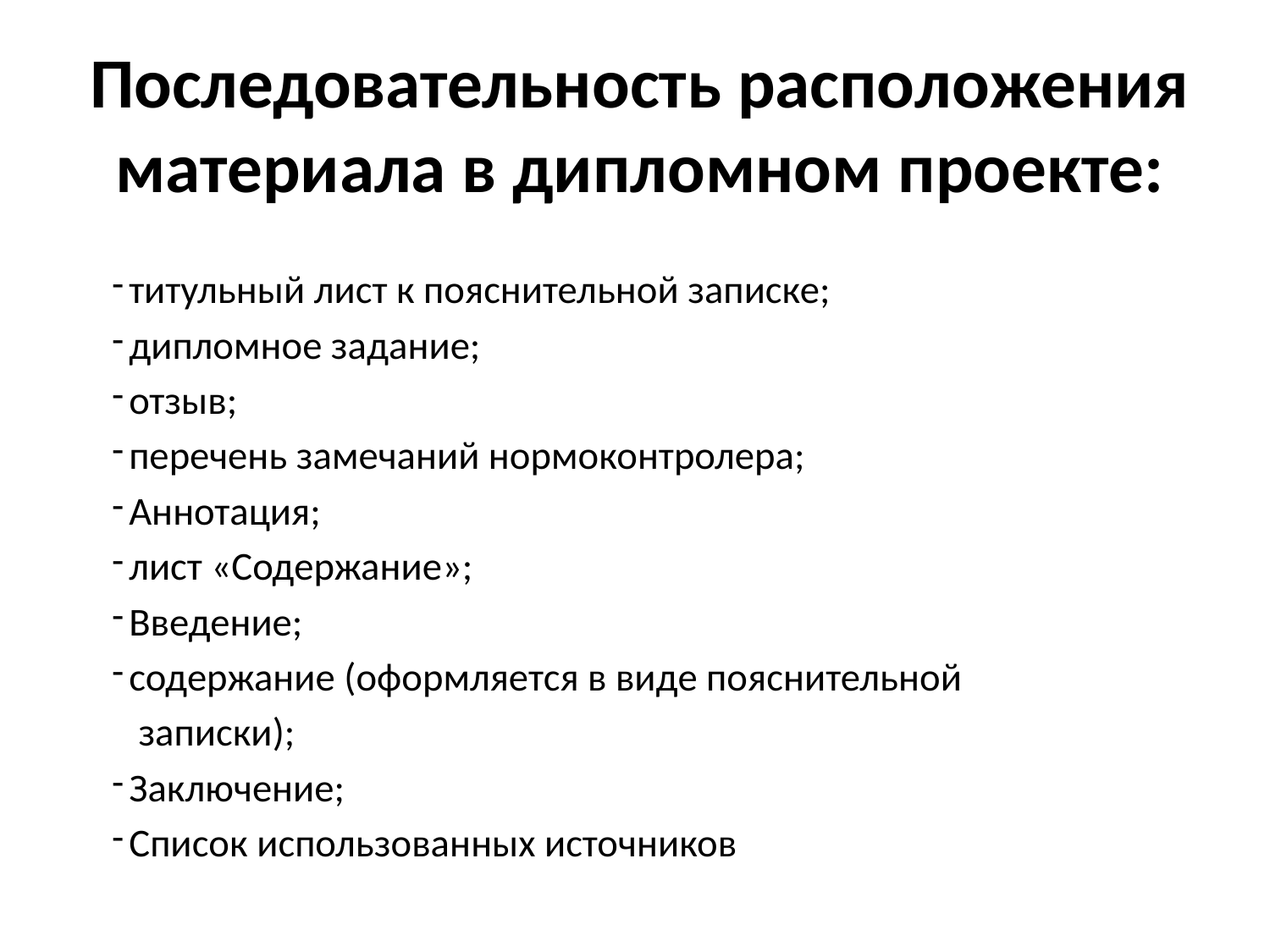

# Последовательность расположения материала в дипломном проекте:
 титульный лист к пояснительной записке;
 дипломное задание;
 отзыв;
 перечень замечаний нормоконтролера;
 Аннотация;
 лист «Содержание»;
 Введение;
 содержание (оформляется в виде пояснительной
   записки);
 Заключение;
 Список использованных источников